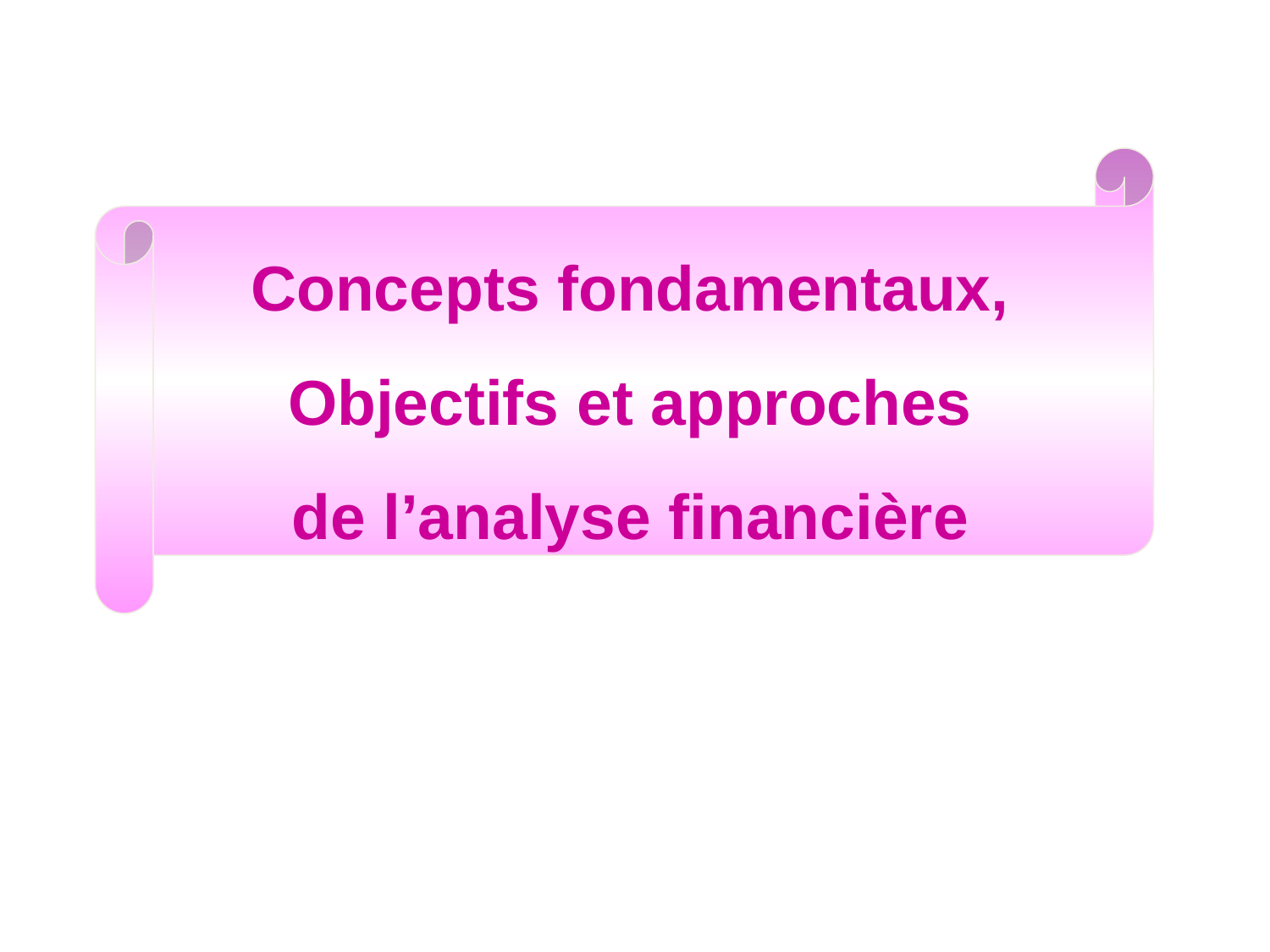

Concepts fondamentaux,
Objectifs et approches
de l’analyse financière